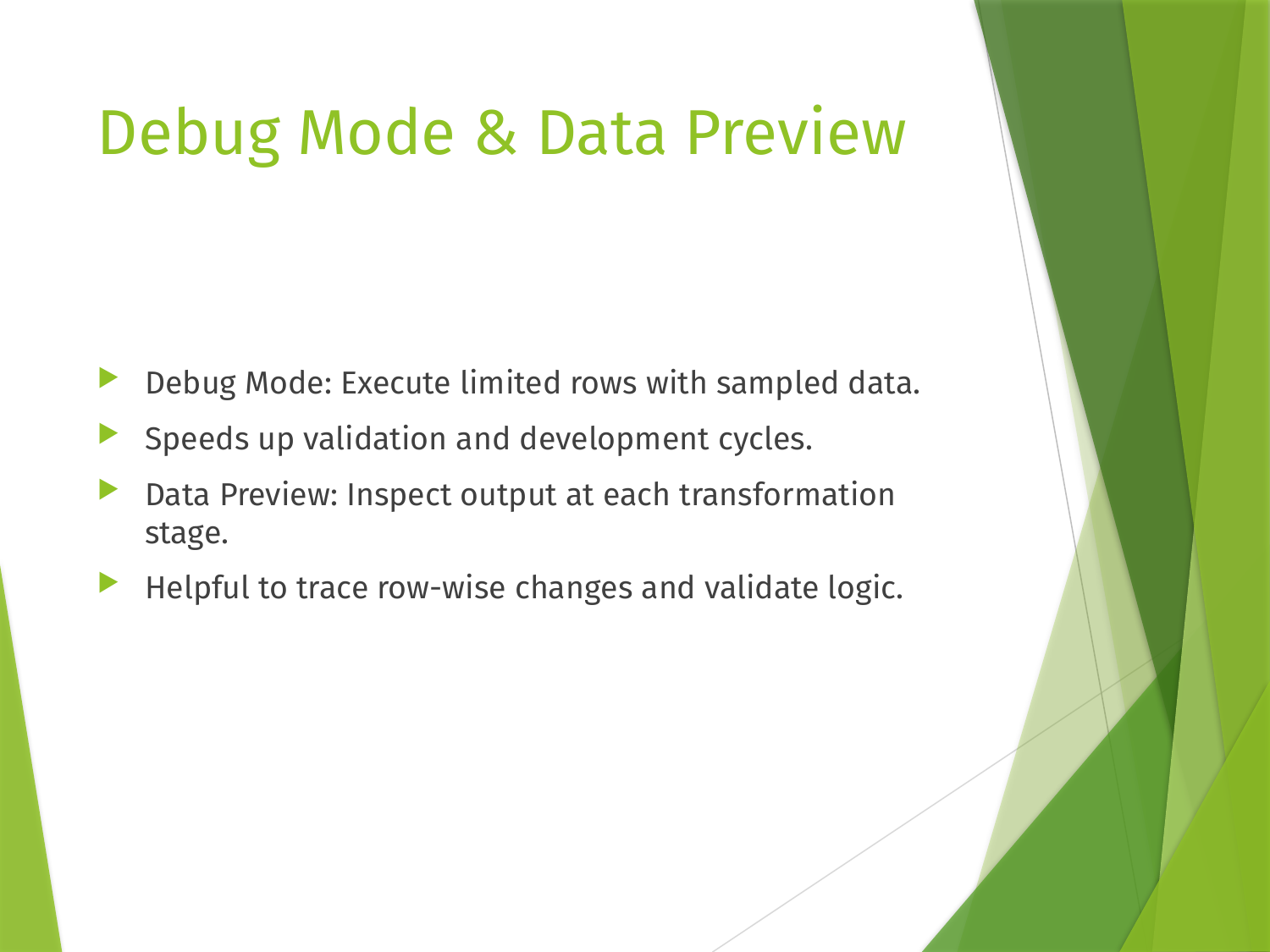

# Debug Mode & Data Preview

Debug Mode: Execute limited rows with sampled data.
Speeds up validation and development cycles.
Data Preview: Inspect output at each transformation stage.
Helpful to trace row-wise changes and validate logic.